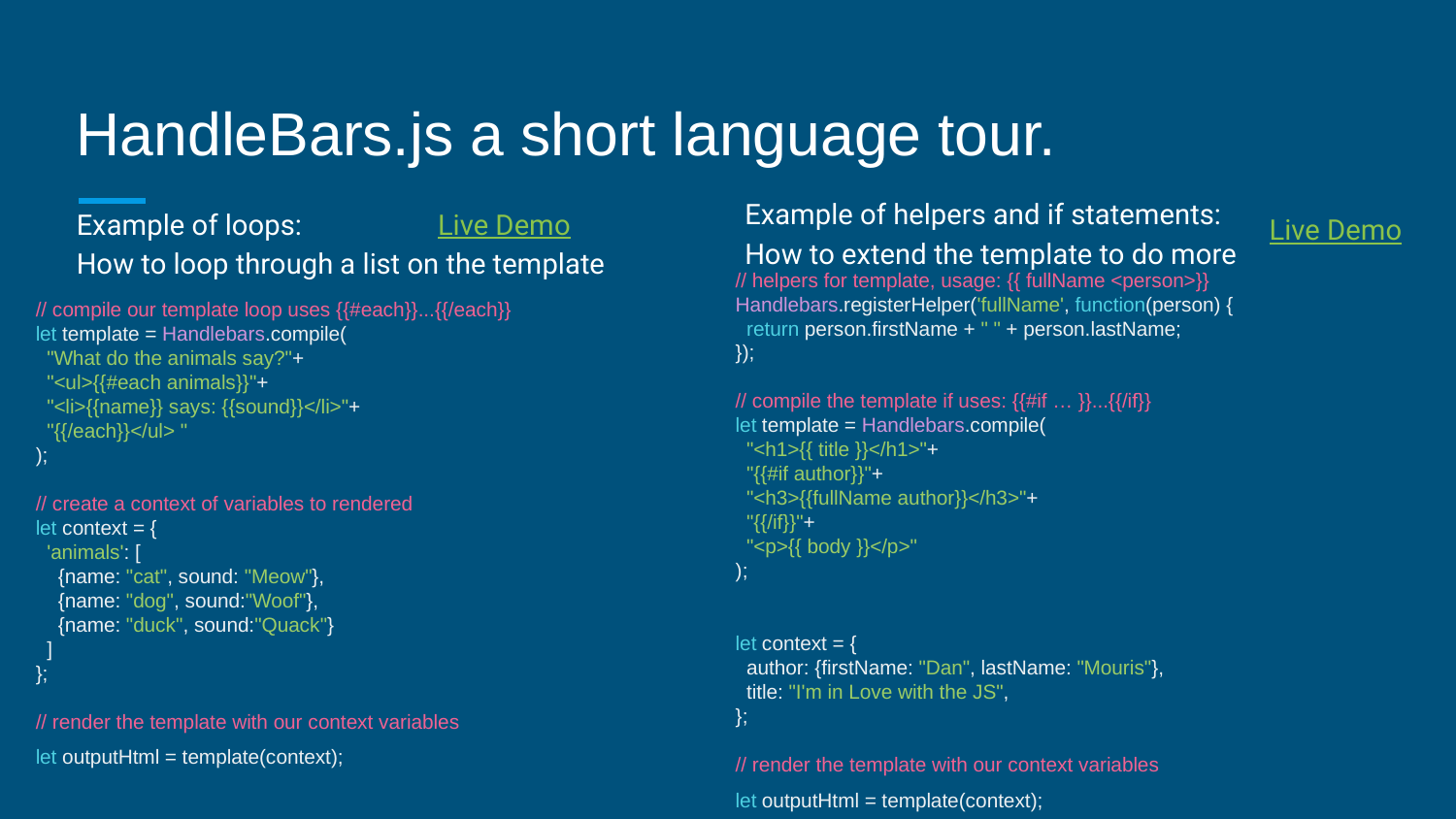

# HandleBars.js a short language tour.
Example of helpers and if statements:
How to extend the template to do more
Example of loops:
How to loop through a list on the template
Live Demo
Live Demo
// helpers for template, usage: {{ fullName <person>}}
Handlebars.registerHelper('fullName', function(person) {
  return person.firstName + " " + person.lastName;
});

// compile the template if uses: {{#if … }}...{{/if}}
let template = Handlebars.compile(
  "<h1>{{ title }}</h1>"+
  "{{#if author}}"+
  "<h3>{{fullName author}}</h3>"+
  "{{/if}}"+
  "<p>{{ body }}</p>"
);

let context = {
  author: {firstName: "Dan", lastName: "Mouris"},
  title: "I'm in Love with the JS",
};

// render the template with our context variables
let outputHtml = template(context);
// compile our template loop uses {{#each}}...{{/each}}
let template = Handlebars.compile(
  "What do the animals say?"+
  "<ul>{{#each animals}}"+
  "<li>{{name}} says: {{sound}}</li>"+
  "{{/each}}</ul> "
);

// create a context of variables to rendered
let context = {
  'animals': [
    {name: "cat", sound: "Meow"},
    {name: "dog", sound:"Woof"},
    {name: "duck", sound:"Quack"}
  ]
};

// render the template with our context variables
let outputHtml = template(context);